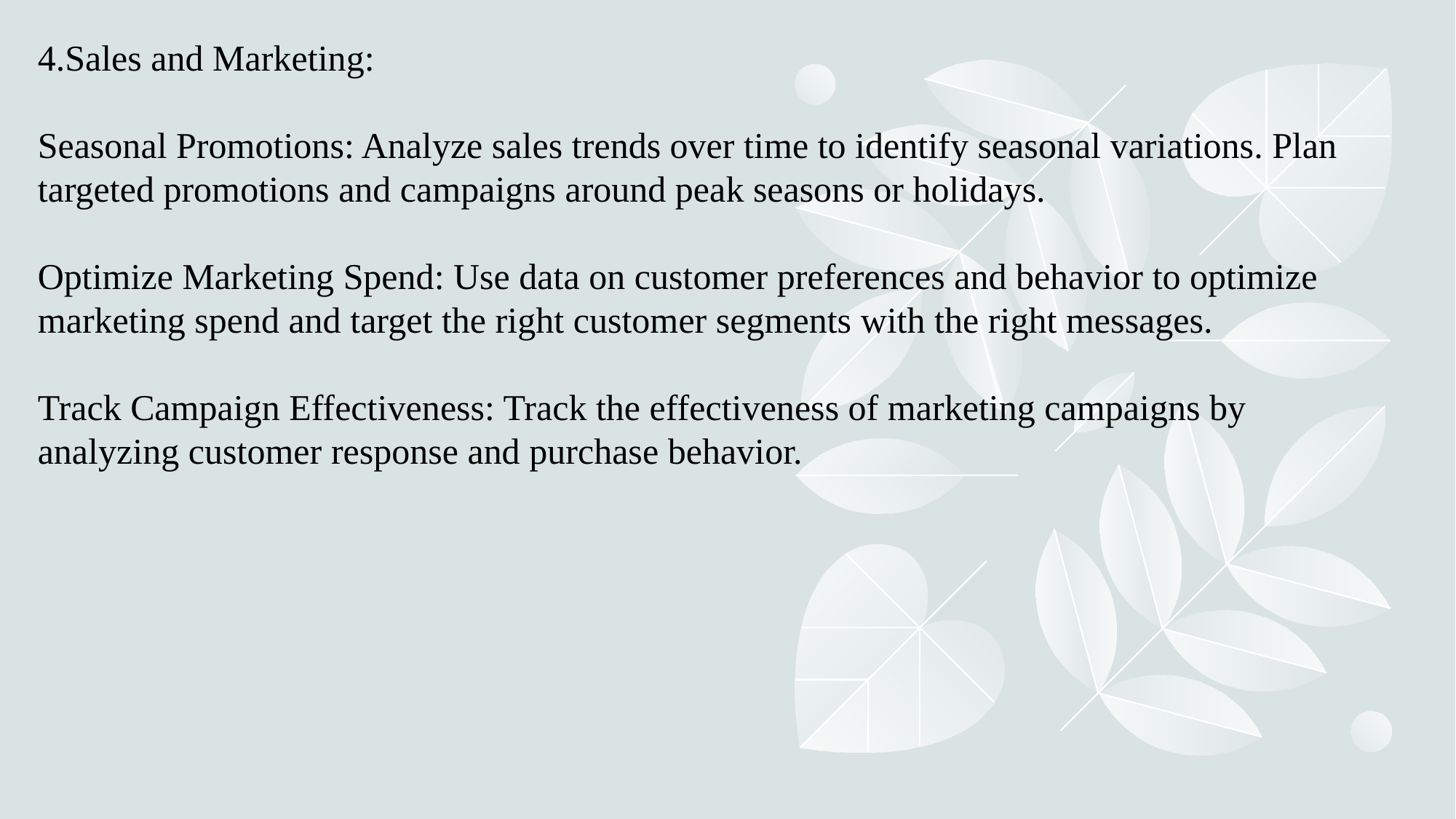

4.Sales and Marketing:

Seasonal Promotions: Analyze sales trends over time to identify seasonal variations. Plan targeted promotions and campaigns around peak seasons or holidays.

Optimize Marketing Spend: Use data on customer preferences and behavior to optimize marketing spend and target the right customer segments with the right messages.

Track Campaign Effectiveness: Track the effectiveness of marketing campaigns by analyzing customer response and purchase behavior.